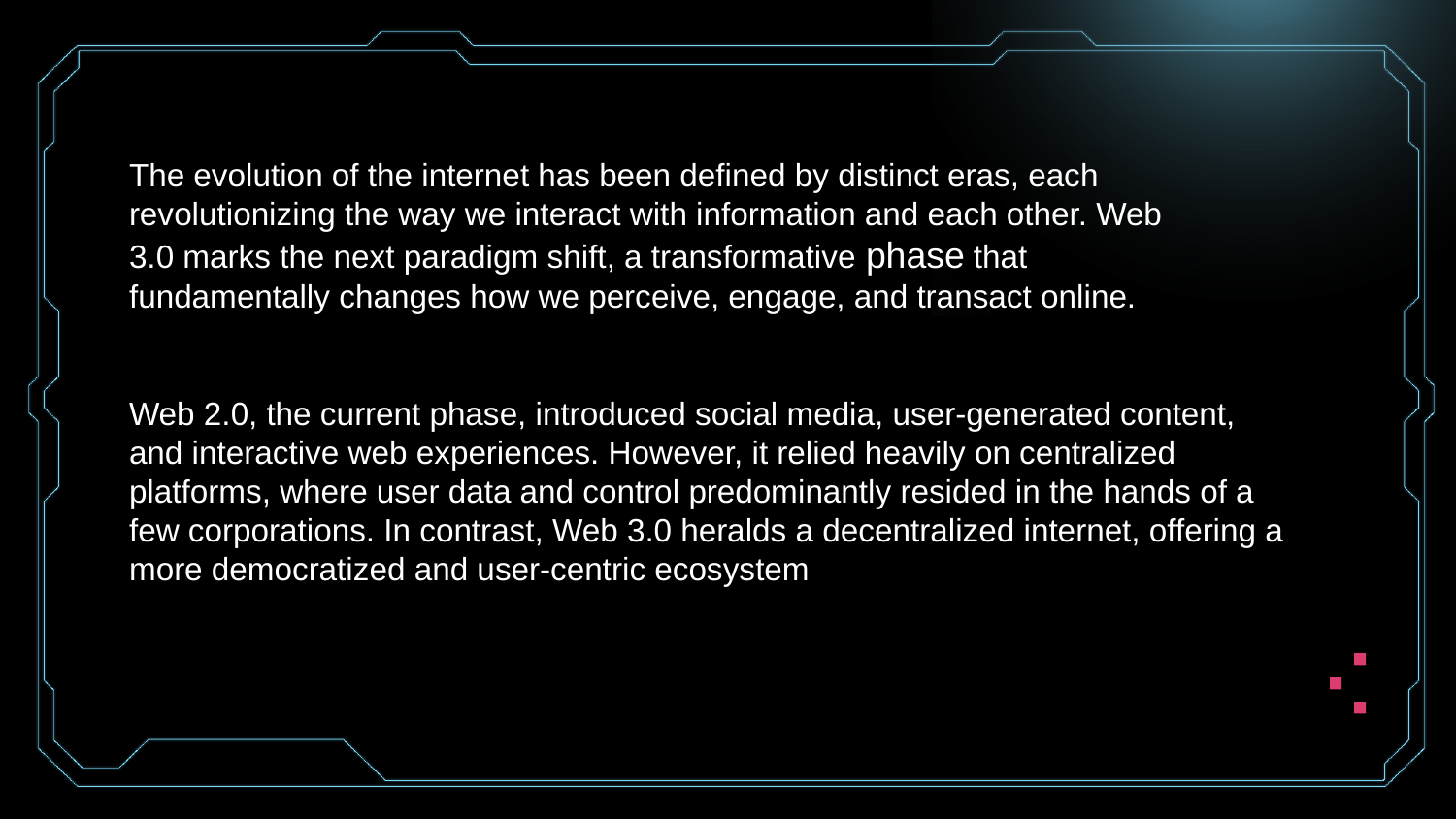

The evolution of the internet has been defined by distinct eras, each revolutionizing the way we interact with information and each other. Web 3.0 marks the next paradigm shift, a transformative phase that fundamentally changes how we perceive, engage, and transact online.

Web 2.0, the current phase, introduced social media, user-generated content, and interactive web experiences. However, it relied heavily on centralized platforms, where user data and control predominantly resided in the hands of a few corporations. In contrast, Web 3.0 heralds a decentralized internet, offering a more democratized and user-centric ecosystem